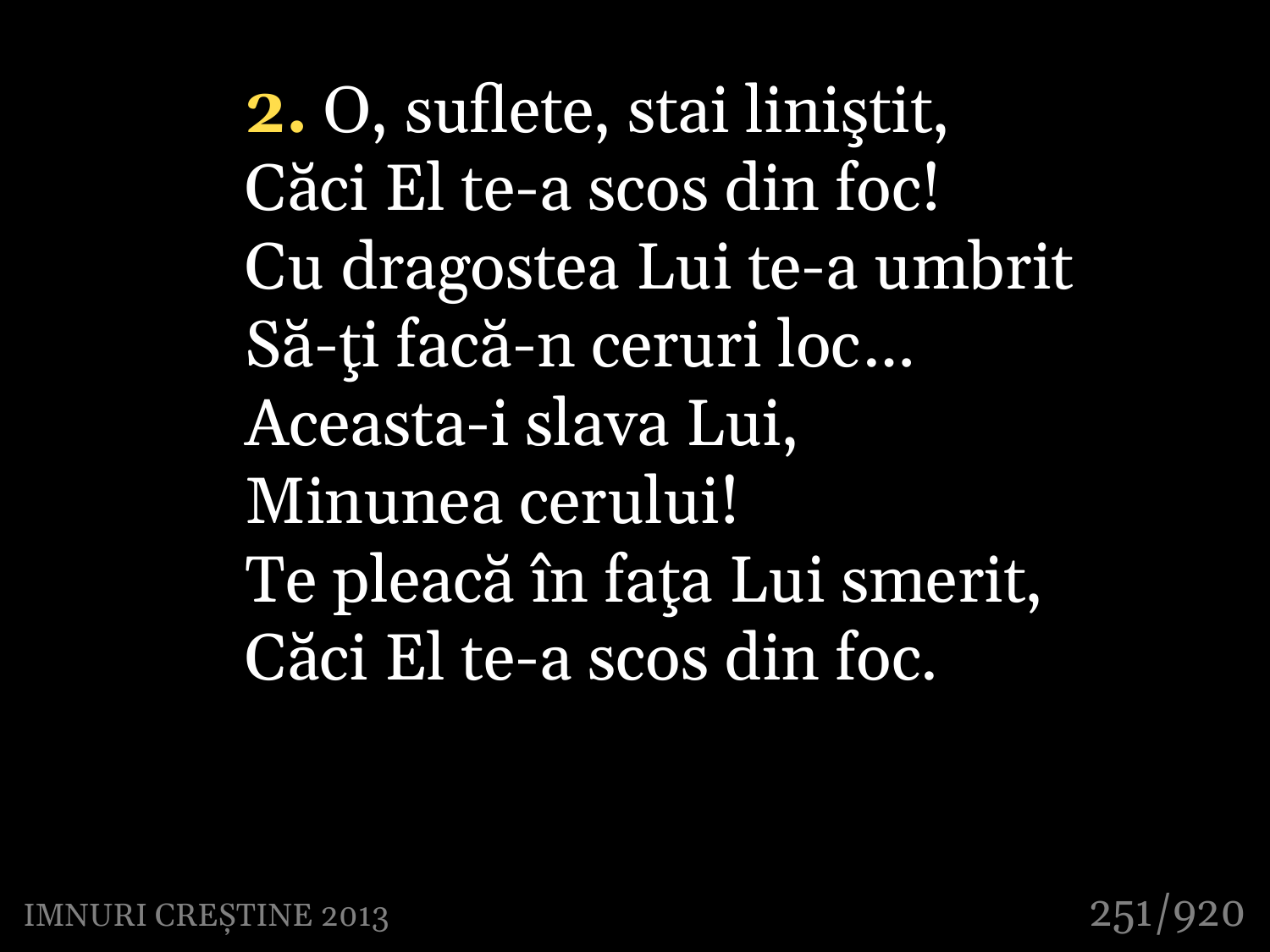

2. O, suflete, stai liniştit,
Căci El te-a scos din foc!
Cu dragostea Lui te-a umbrit
Să-ţi facă-n ceruri loc…
Aceasta-i slava Lui,
Minunea cerului!
Te pleacă în faţa Lui smerit,
Căci El te-a scos din foc.
251/920
IMNURI CREȘTINE 2013